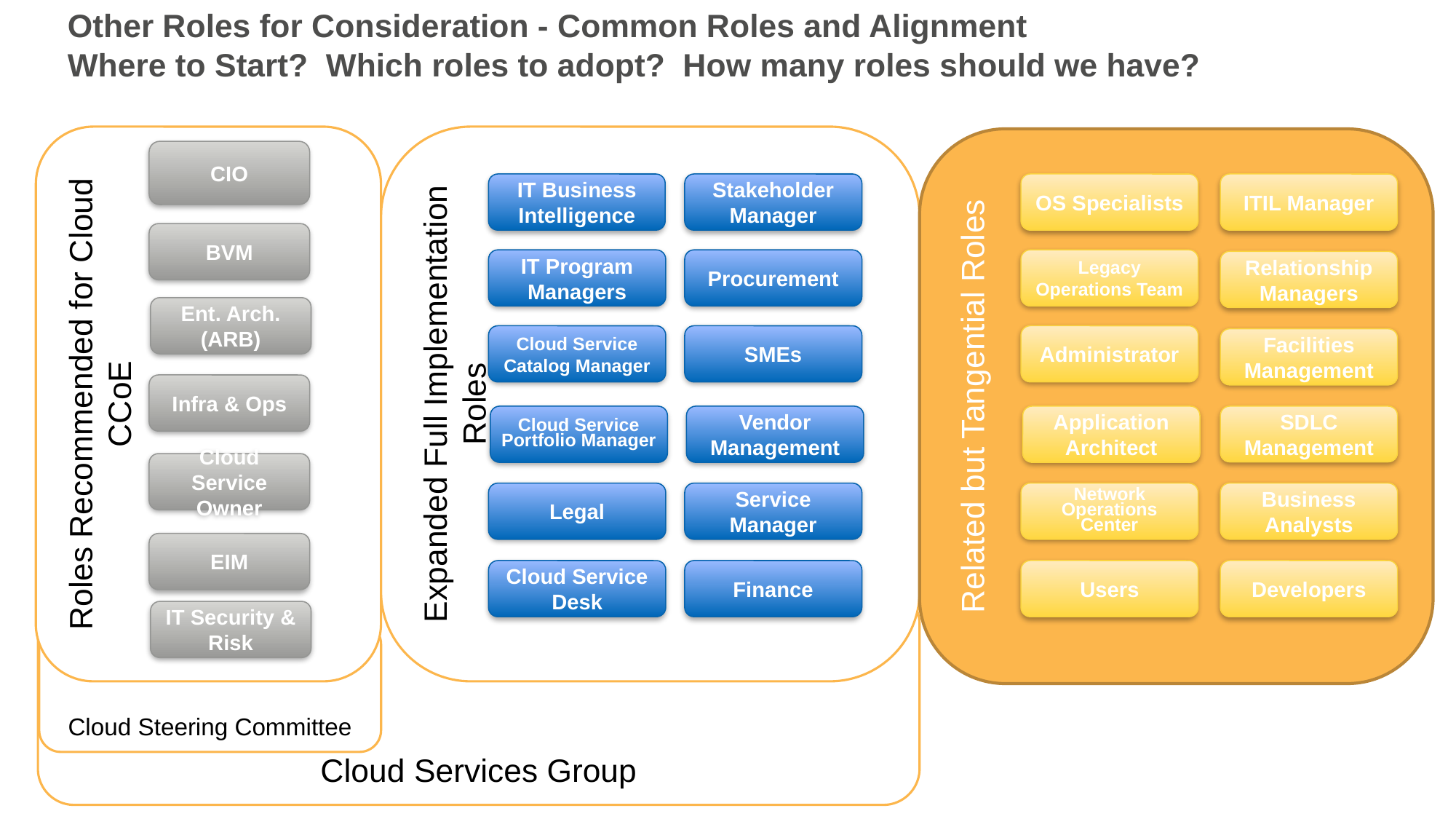

# Other Roles for Consideration - Common Roles and Alignment Where to Start?  Which roles to adopt?  How many roles should we have?
Roles Recommended for Cloud CCoE
Expanded Full Implementation Roles
Related but Tangential Roles
CIO
IT Business Intelligence
Stakeholder Manager
OS Specialists
ITIL Manager
BVM
IT Program
Managers
Procurement
Legacy Operations Team
Relationship Managers
Ent. Arch. (ARB)
Cloud Service Catalog Manager
SMEs
Administrator
Facilities Management
Infra & Ops
SDLC Management
Cloud Service Portfolio Manager
Vendor Management
Application Architect
Cloud Service Owner
Legal
Service Manager
Network Operations Center
Business Analysts
EIM
Cloud Service Desk
Finance
Users
Developers
Cloud Services Group
IT Security & Risk
Cloud Steering Committee